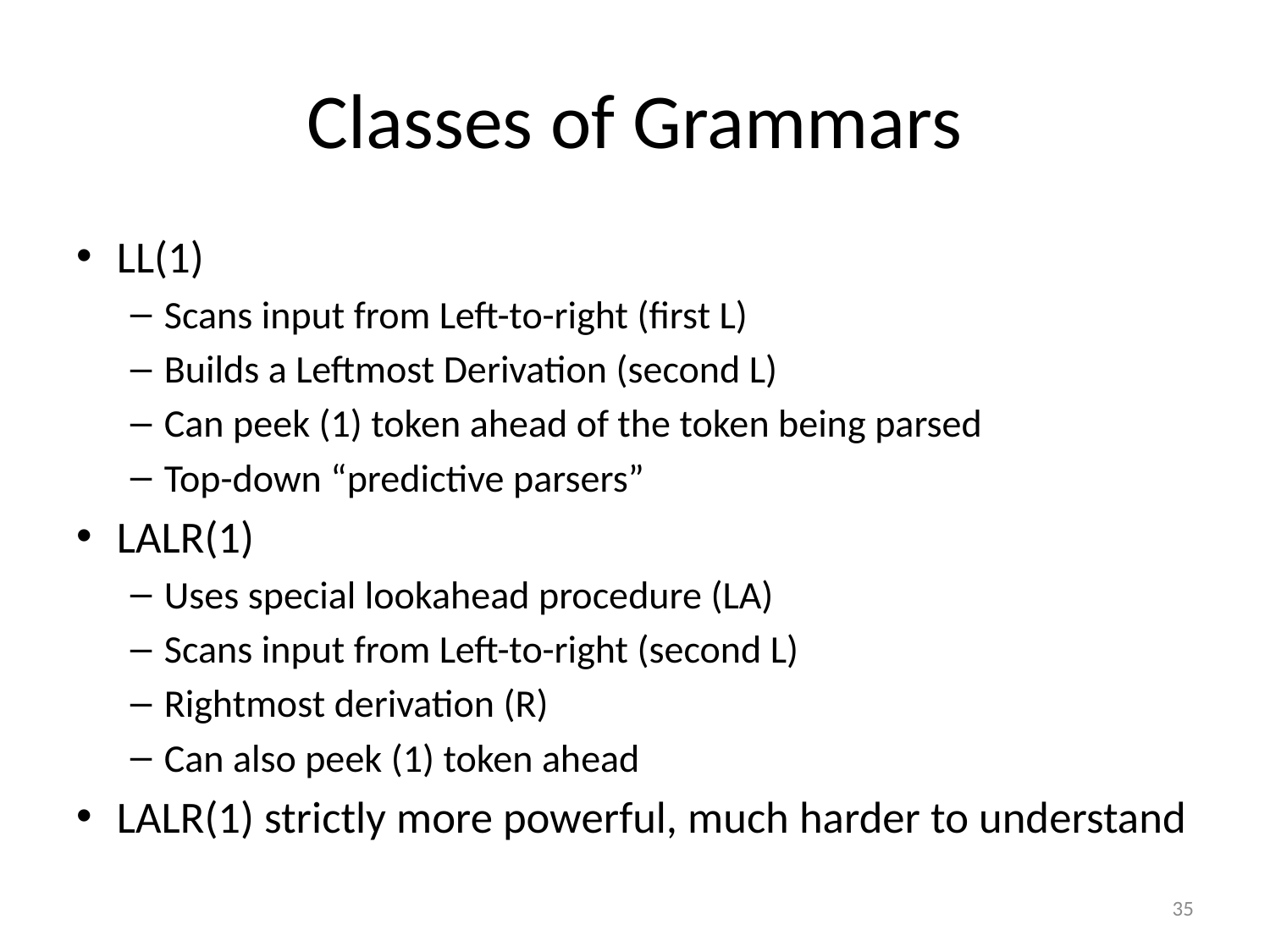

# Classes of Grammars
LL(1)
Scans input from Left-to-right (first L)
Builds a Leftmost Derivation (second L)
Can peek (1) token ahead of the token being parsed
Top-down “predictive parsers”
LALR(1)
Uses special lookahead procedure (LA)
Scans input from Left-to-right (second L)
Rightmost derivation (R)
Can also peek (1) token ahead
LALR(1) strictly more powerful, much harder to understand
35